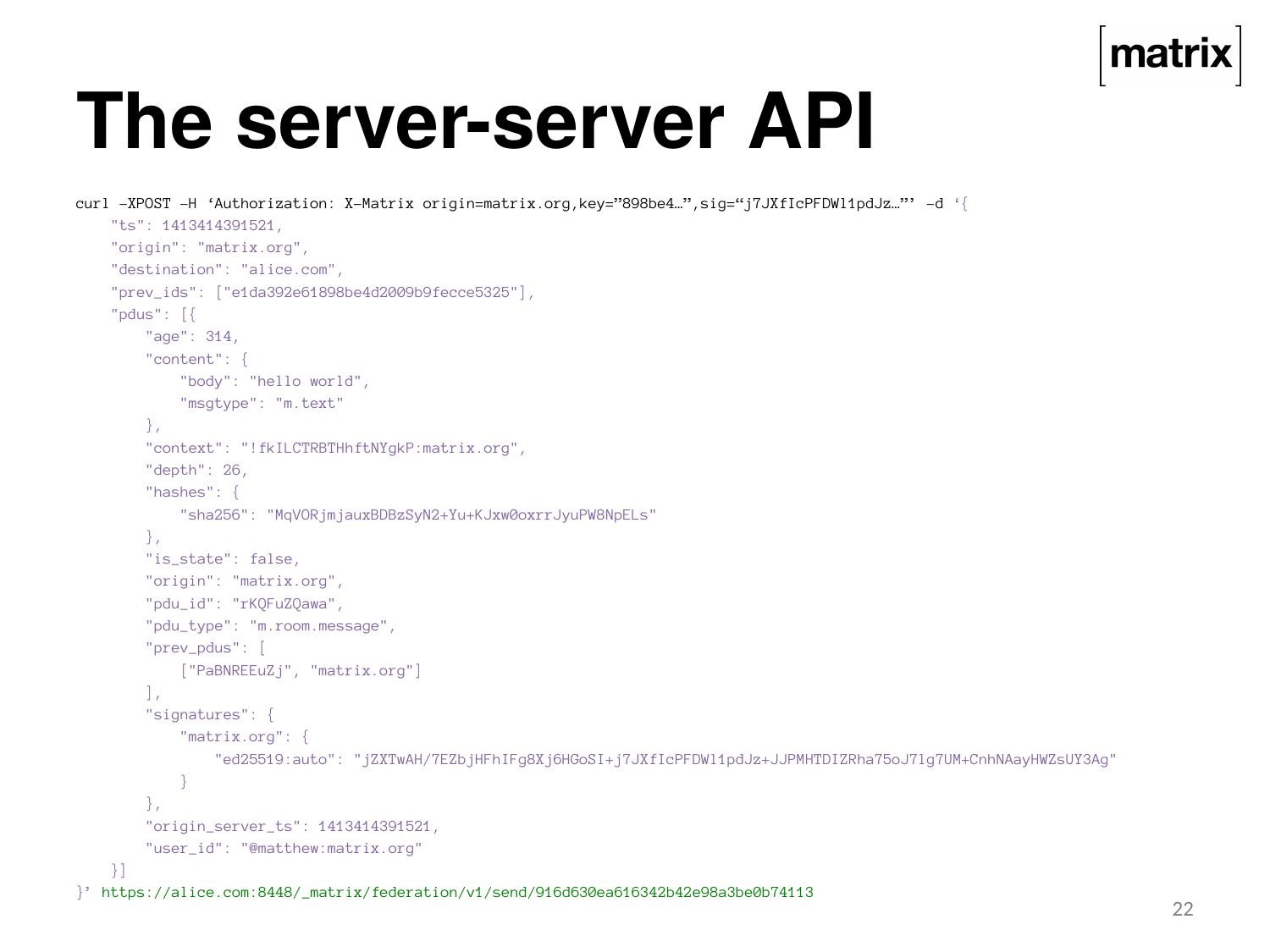

# The server-server API
curl –XPOST –H ‘Authorization: X-Matrix origin=matrix.org,key=”898be4…”,sig=“j7JXfIcPFDWl1pdJz…”’ –d ‘{
    "ts": 1413414391521,
    "origin": "matrix.org",
    "destination": "alice.com",
    "prev_ids": ["e1da392e61898be4d2009b9fecce5325"],
    "pdus": [{
        "age": 314,
        "content": {
            "body": "hello world",
            "msgtype": "m.text"
        },
        "context": "!fkILCTRBTHhftNYgkP:matrix.org",
        "depth": 26,
        "hashes": {
            "sha256": "MqVORjmjauxBDBzSyN2+Yu+KJxw0oxrrJyuPW8NpELs"
        },
        "is_state": false,
        "origin": "matrix.org",
        "pdu_id": "rKQFuZQawa",
        "pdu_type": "m.room.message",
        "prev_pdus": [
            ["PaBNREEuZj", "matrix.org"]
        ],
        "signatures": {
            "matrix.org": {
                "ed25519:auto": "jZXTwAH/7EZbjHFhIFg8Xj6HGoSI+j7JXfIcPFDWl1pdJz+JJPMHTDIZRha75oJ7lg7UM+CnhNAayHWZsUY3Ag"
            }
        },
        "origin_server_ts": 1413414391521,
        "user_id": "@matthew:matrix.org"
    }]
}’ https://alice.com:8448/_matrix/federation/v1/send/916d630ea616342b42e98a3be0b74113

22